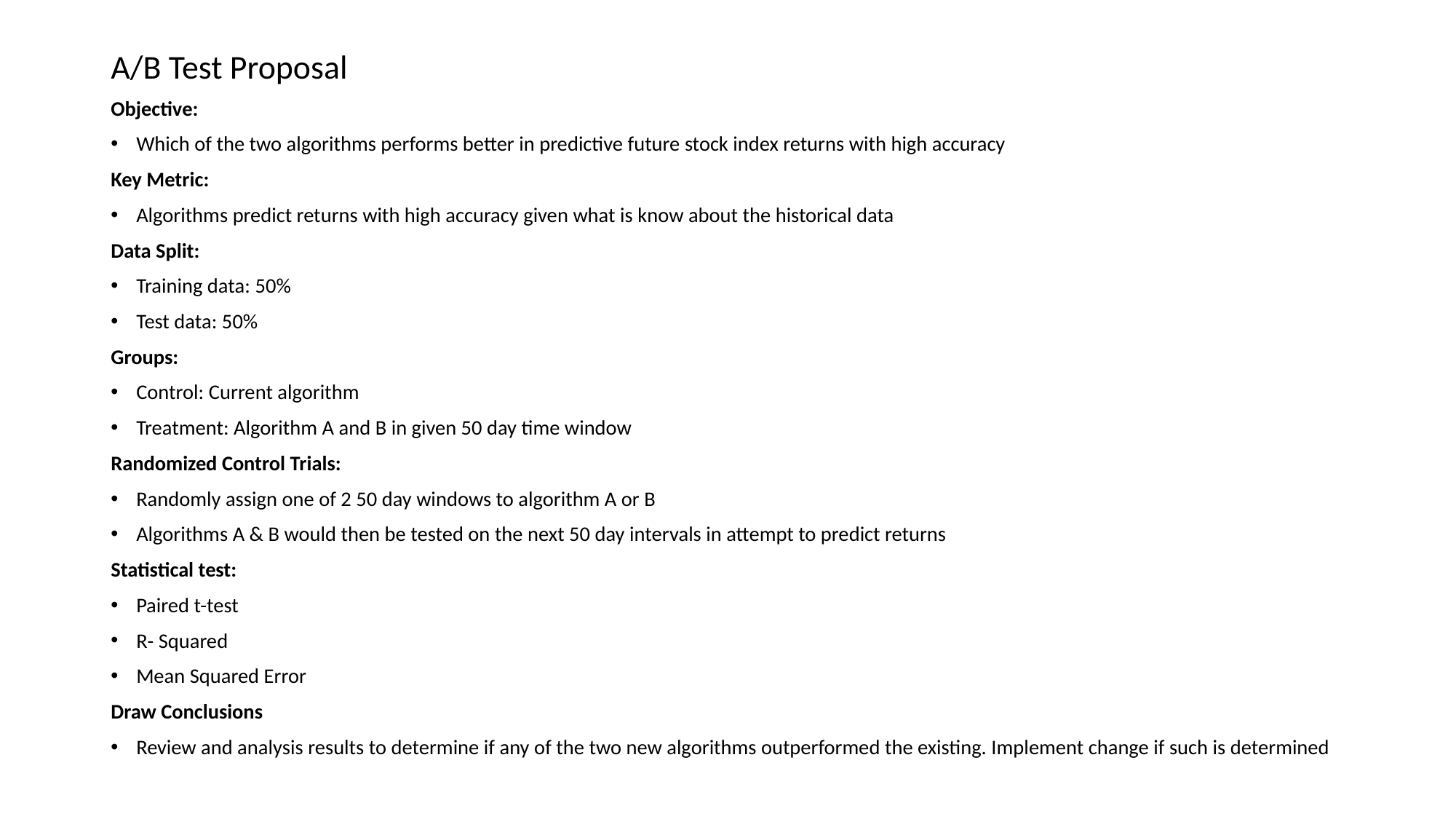

# A/B Test Proposal
Objective:
Which of the two algorithms performs better in predictive future stock index returns with high accuracy
Key Metric:
Algorithms predict returns with high accuracy given what is know about the historical data
Data Split:
Training data: 50%
Test data: 50%
Groups:
Control: Current algorithm
Treatment: Algorithm A and B in given 50 day time window
Randomized Control Trials:
Randomly assign one of 2 50 day windows to algorithm A or B
Algorithms A & B would then be tested on the next 50 day intervals in attempt to predict returns
Statistical test:
Paired t-test
R- Squared
Mean Squared Error
Draw Conclusions
Review and analysis results to determine if any of the two new algorithms outperformed the existing. Implement change if such is determined